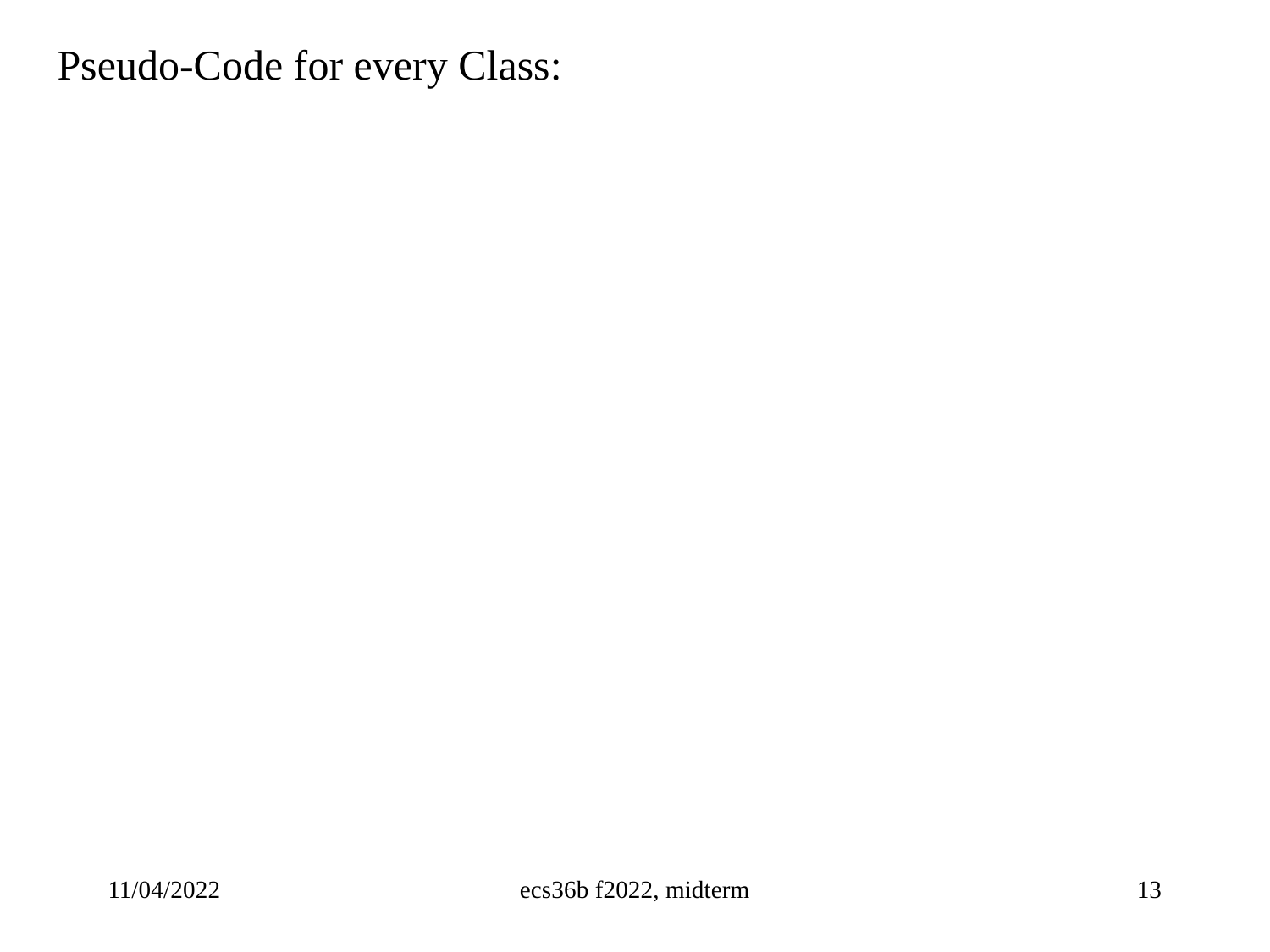

Pseudo-Code for every Class:
11/04/2022
ecs36b f2022, midterm
13